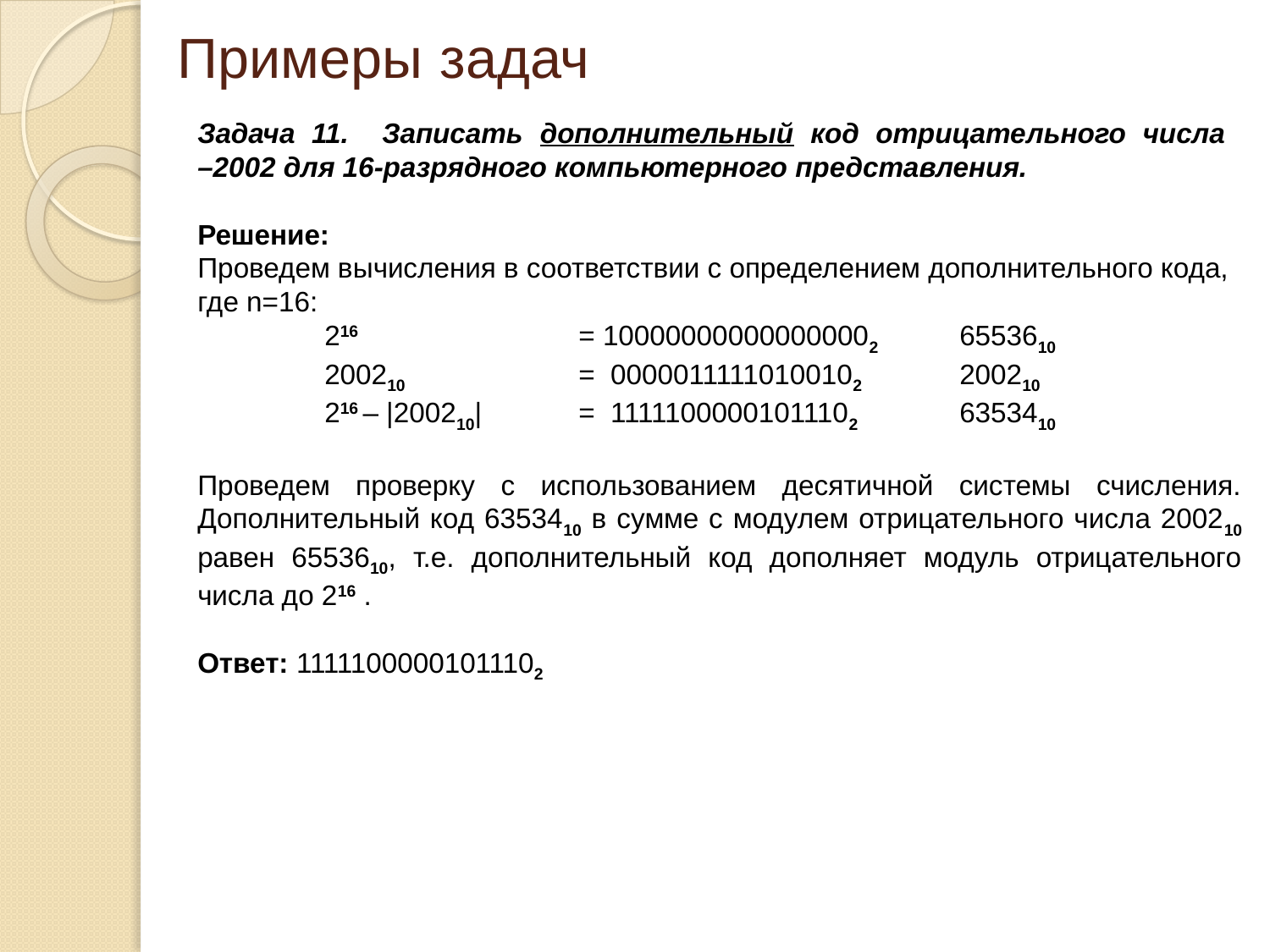

# Примеры задач
Задача 11.  Записать дополнительный код отрицательного числа
–2002 для 16-разрядного компьютерного представления.

Решение:
Проведем вычисления в соответствии с определением дополнительного кода, где n=16:
	216 		= 100000000000000002	6553610
  	200210		=  00000111110100102	200210
	216 – |200210|	=  11111000001011102	6353410

Проведем проверку с использованием десятичной системы счисления. Дополнительный код 6353410 в сумме с модулем отрицательного числа 200210 равен 6553610, т.е. дополнительный код дополняет модуль отрицательного числа до 216 .

Ответ: 11111000001011102